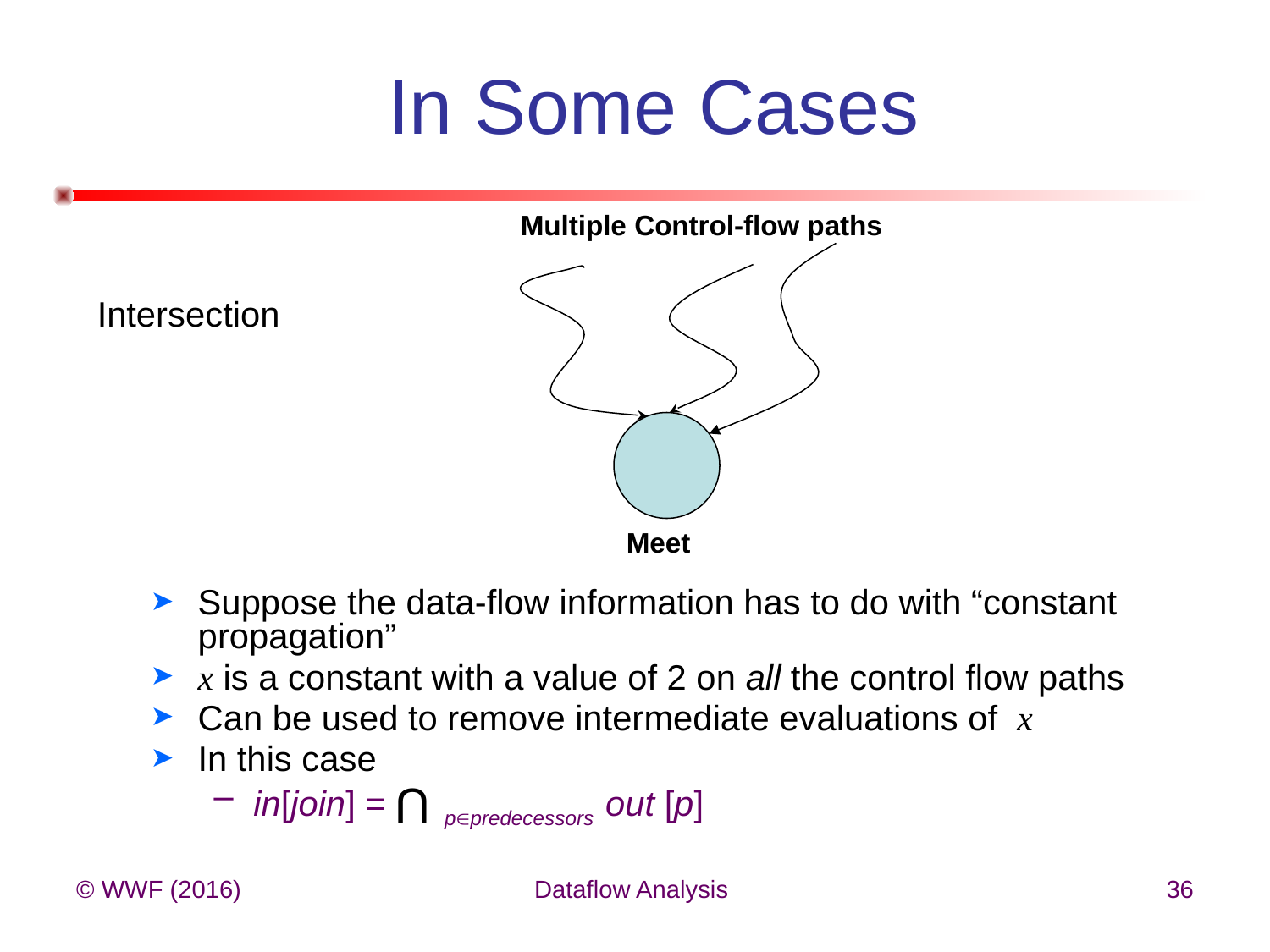

# In Some Cases
Multiple Control-flow paths

Intersection

Meet
Suppose the data-flow information has to do with “constant propagation”
x is a constant with a value of 2 on all the control flow paths
Can be used to remove intermediate evaluations of  x
In this case
in[join] =      p∈predecessors  out [p]

U
© WWF (2016)
Dataflow Analysis
36